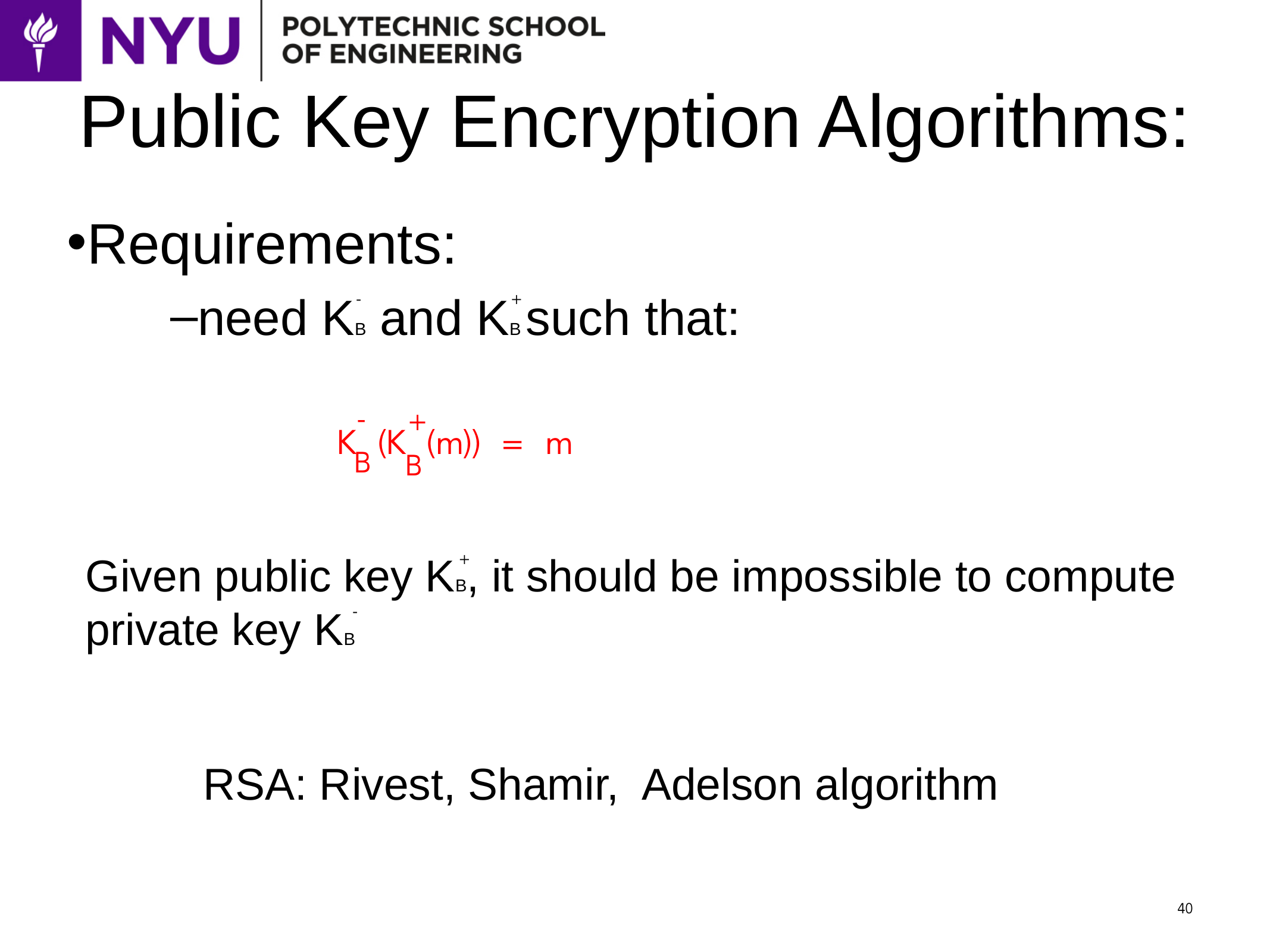

# Public Key Encryption Algorithms:
Requirements:
need KB and KB such that:

-
+
-
+
K  (K  (m))  =  m
B
B
Given public key KB, it should be impossible to compute private key KB

+
-
RSA: Rivest, Shamir,  Adelson algorithm
40